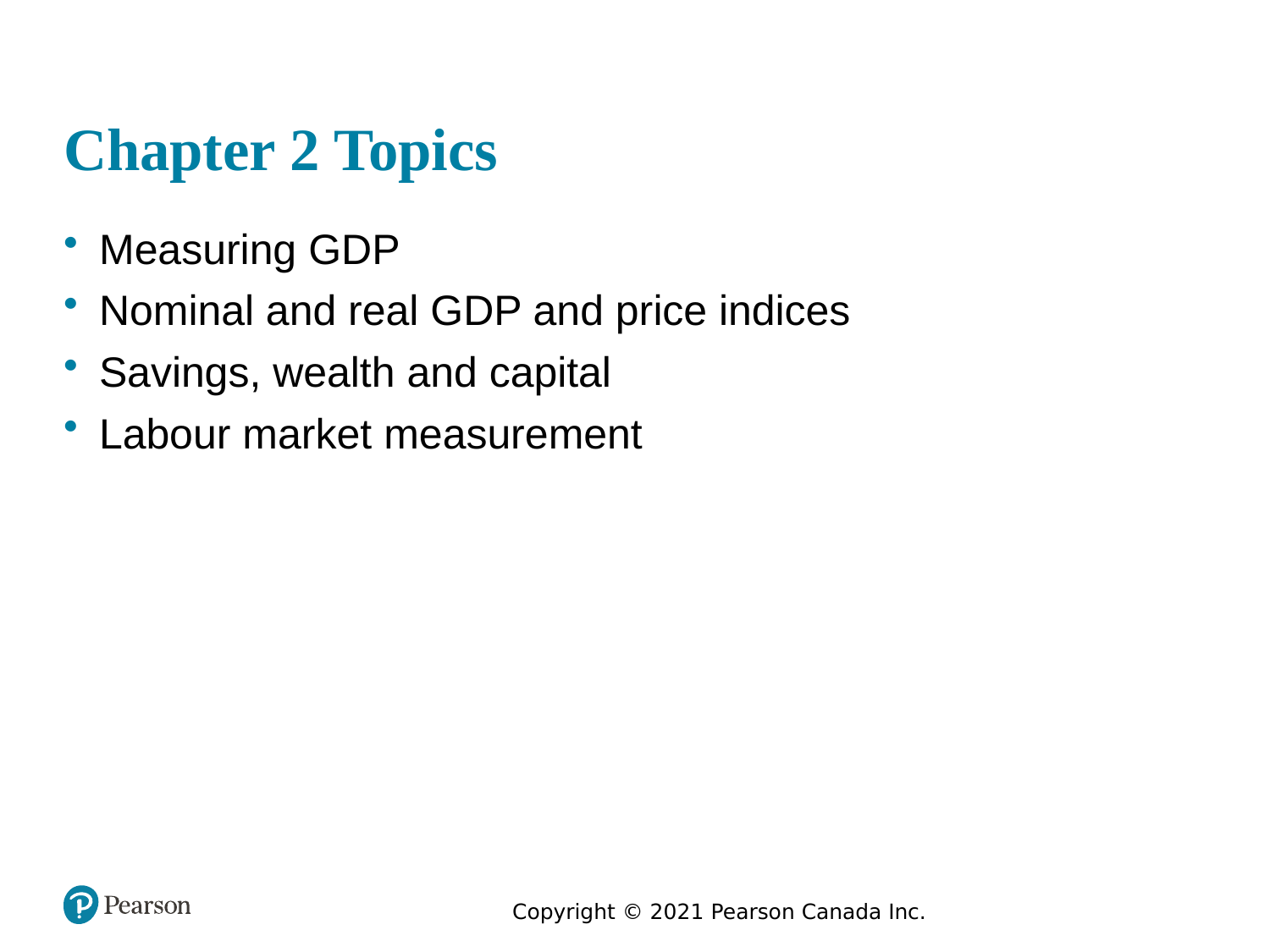

# Chapter 2 Topics
Measuring GDP
Nominal and real GDP and price indices
Savings, wealth and capital
Labour market measurement